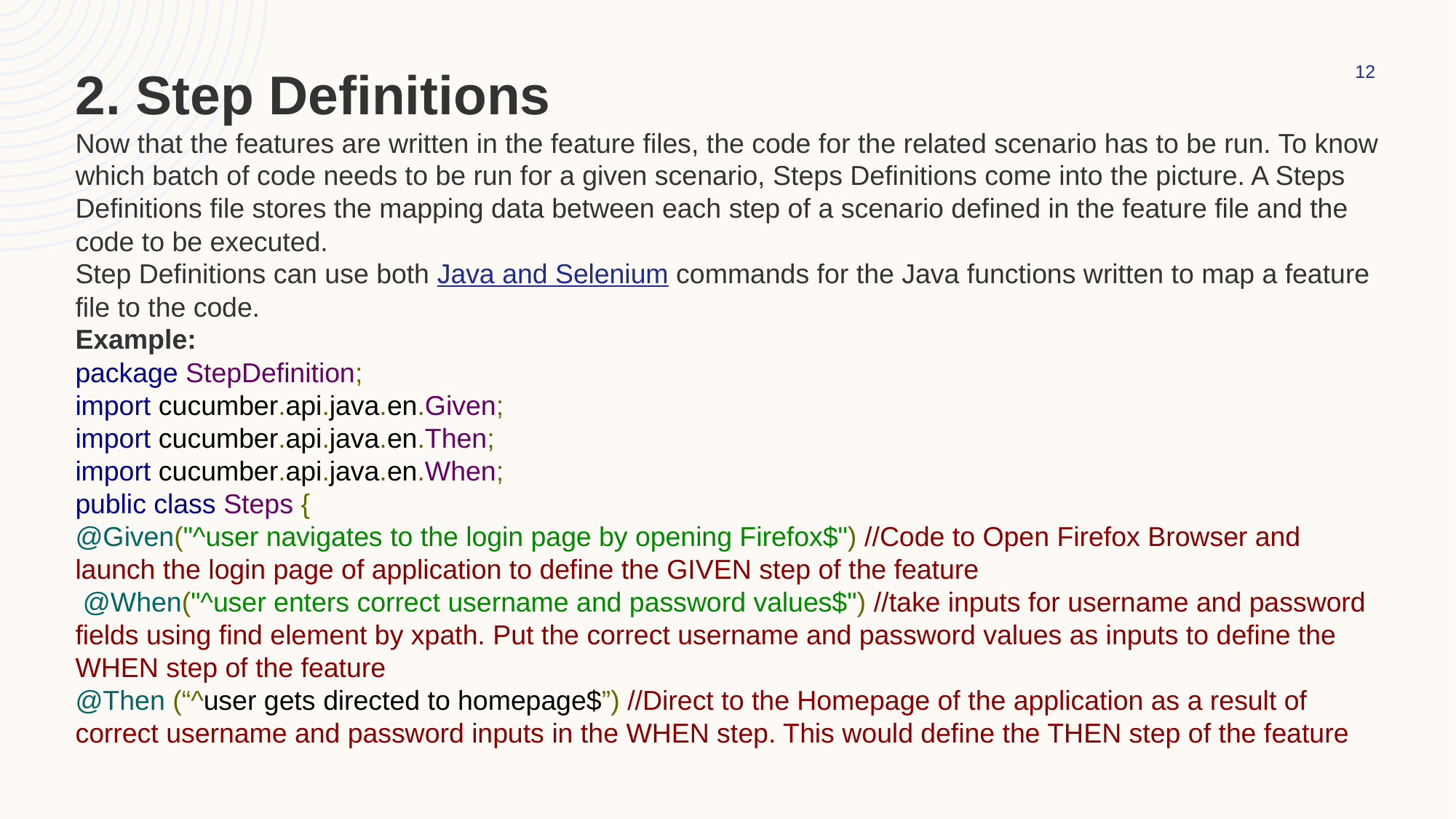

2. Step Definitions
Now that the features are written in the feature files, the code for the related scenario has to be run. To know which batch of code needs to be run for a given scenario, Steps Definitions come into the picture. A Steps Definitions file stores the mapping data between each step of a scenario defined in the feature file and the code to be executed.
Step Definitions can use both Java and Selenium commands for the Java functions written to map a feature file to the code.
Example:
package StepDefinition;
import cucumber.api.java.en.Given;
import cucumber.api.java.en.Then;
import cucumber.api.java.en.When;
public class Steps {
@Given("^user navigates to the login page by opening Firefox$") //Code to Open Firefox Browser and launch the login page of application to define the GIVEN step of the feature
 @When("^user enters correct username and password values$") //take inputs for username and password fields using find element by xpath. Put the correct username and password values as inputs to define the WHEN step of the feature
@Then (“^user gets directed to homepage$”) //Direct to the Homepage of the application as a result of correct username and password inputs in the WHEN step. This would define the THEN step of the feature

12